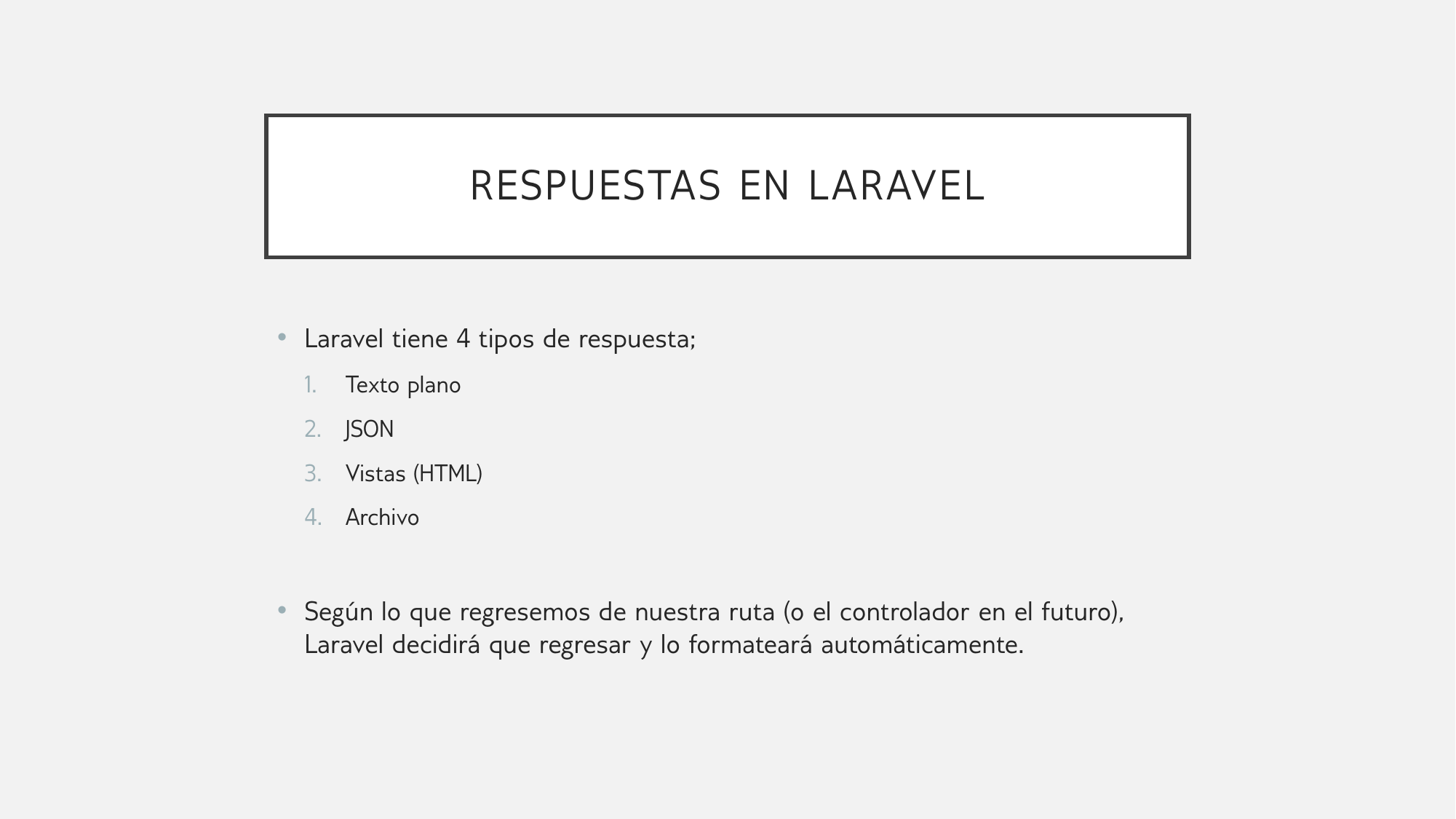

# Respuestas en laravel
Laravel tiene 4 tipos de respuesta;
Texto plano
JSON
Vistas (HTML)
Archivo

Según lo que regresemos de nuestra ruta (o el controlador en el futuro), Laravel decidirá que regresar y lo formateará automáticamente.